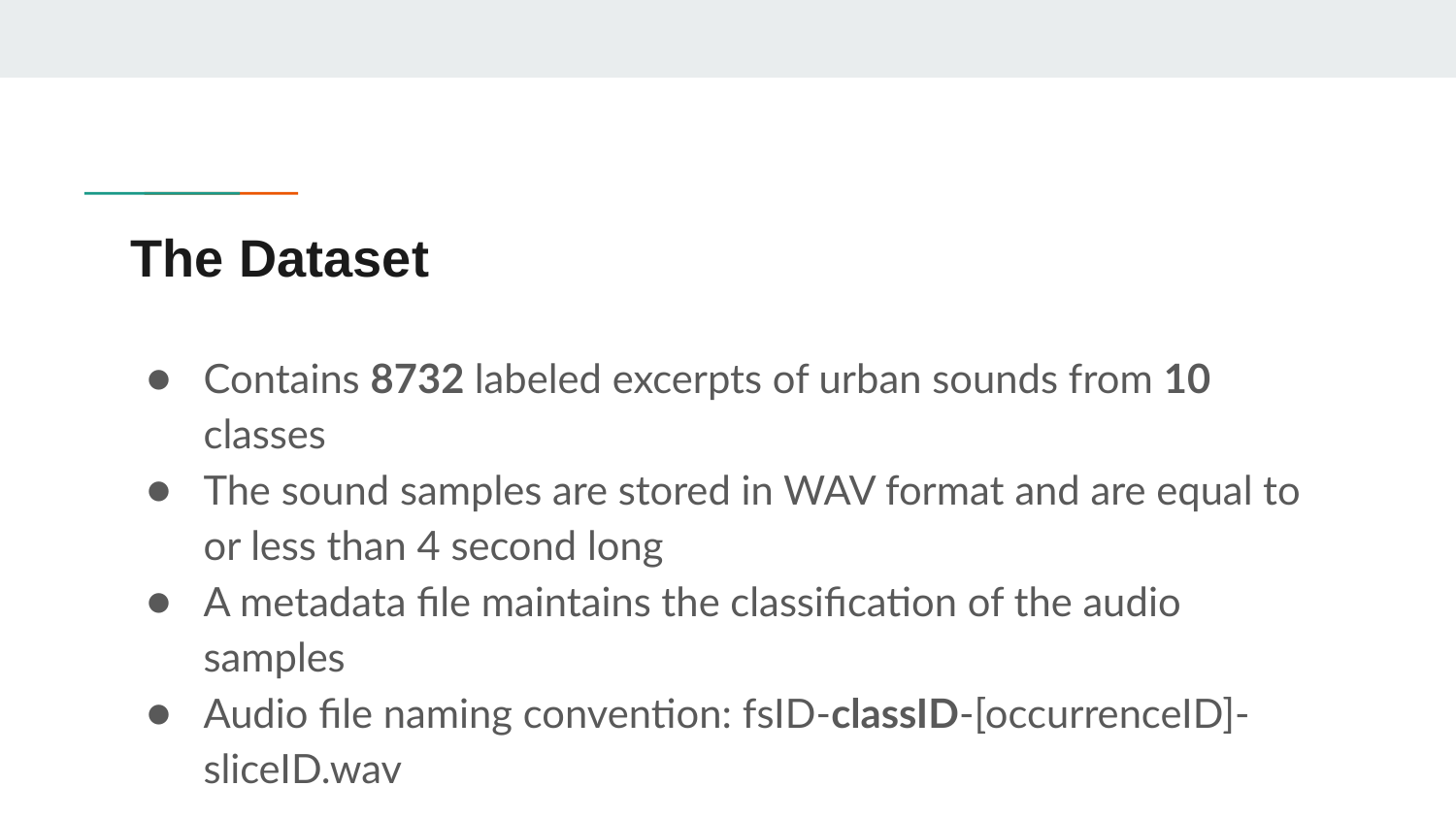

# The Dataset
Contains 8732 labeled excerpts of urban sounds from 10 classes
The sound samples are stored in WAV format and are equal to or less than 4 second long
A metadata file maintains the classification of the audio samples
Audio file naming convention: fsID-classID-[occurrenceID]-sliceID.wav